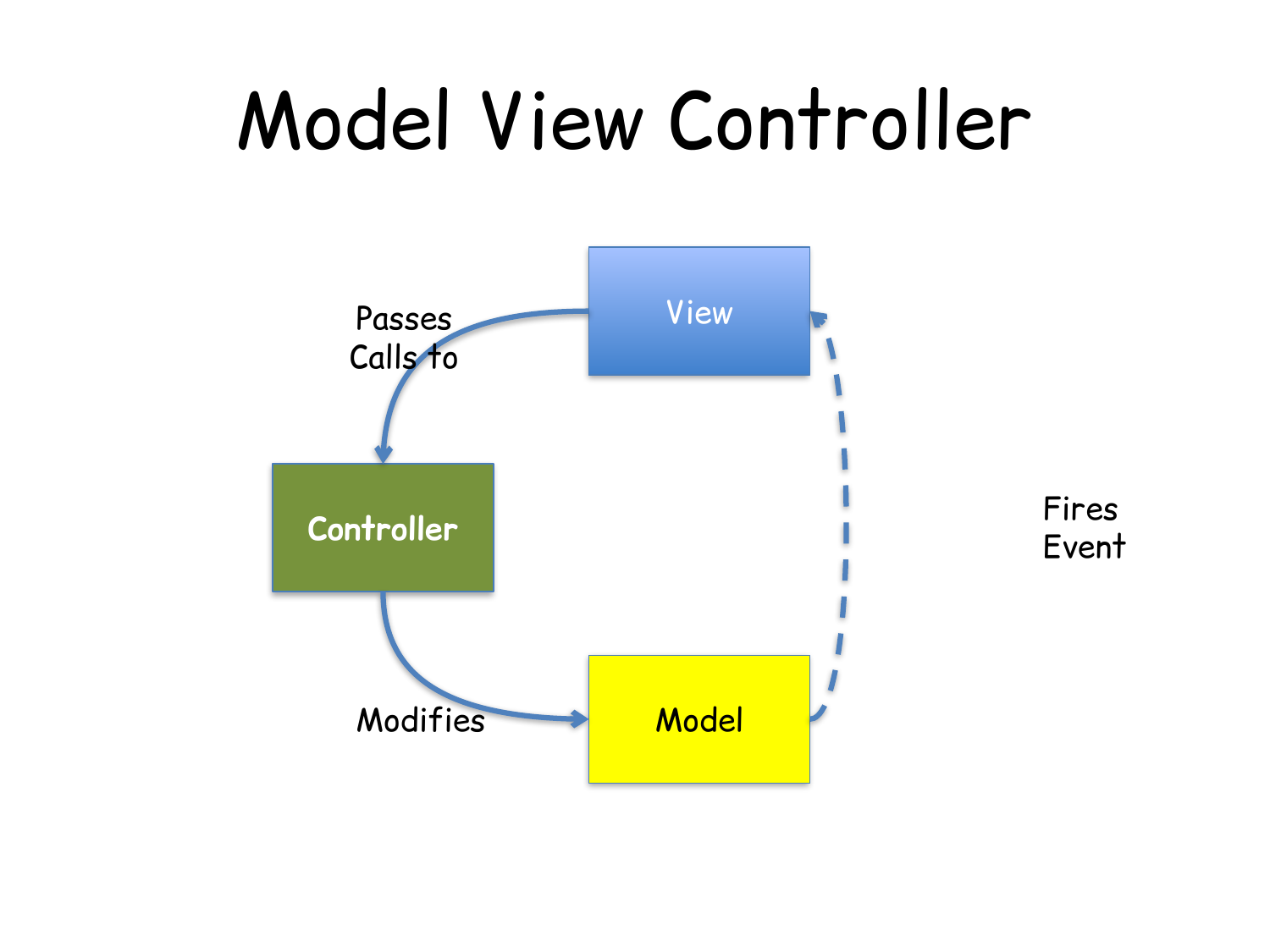

# Model View Controller
View
Passes Calls to
Controller
Fires Event
Model
Modifies